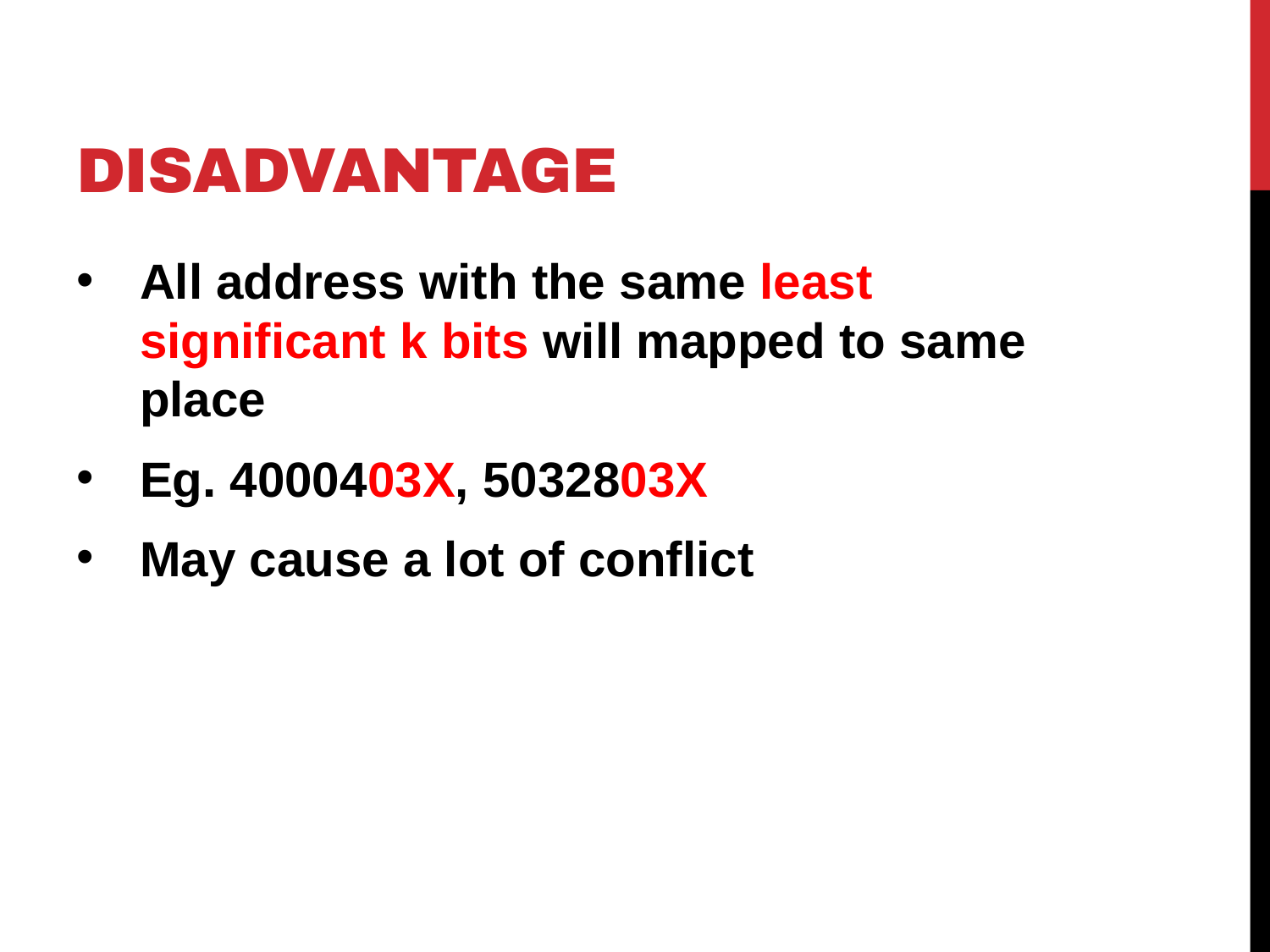

# Disadvantage
All address with the same least significant k bits will mapped to same place
Eg. 4000403X, 5032803X
May cause a lot of conflict